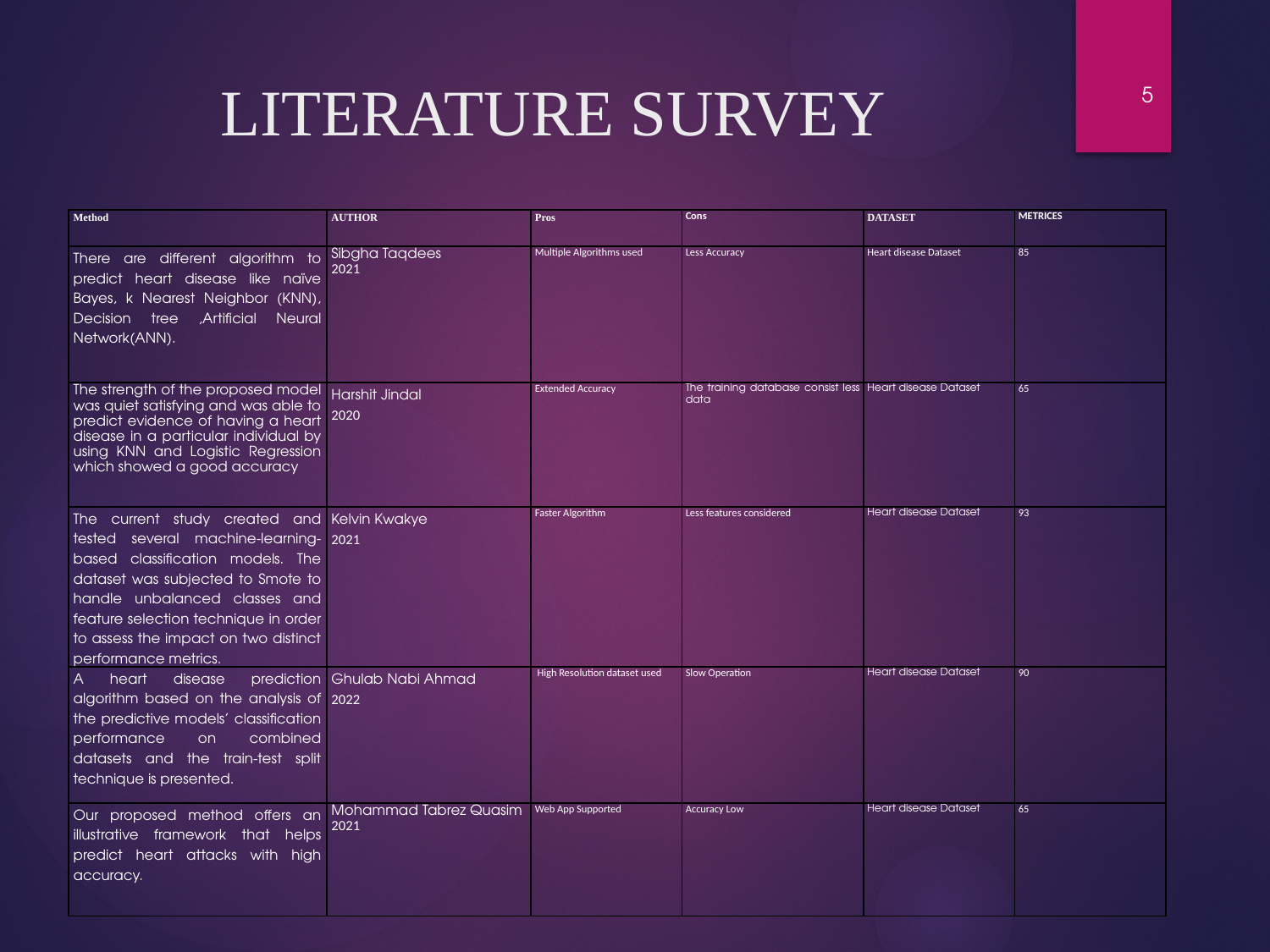

5
# LITERATURE SURVEY
| Method | AUTHOR | Pros | Cons | DATASET | METRICES |
| --- | --- | --- | --- | --- | --- |
| There are different algorithm to predict heart disease like naïve Bayes, k Nearest Neighbor (KNN), Decision tree ,Artificial Neural Network(ANN). | Sibgha Taqdees 2021 | Multiple Algorithms used | Less Accuracy | Heart disease Dataset | 85 |
| The strength of the proposed model was quiet satisfying and was able to predict evidence of having a heart disease in a particular individual by using KNN and Logistic Regression which showed a good accuracy | Harshit Jindal 2020 | Extended Accuracy | The training database consist less data | Heart disease Dataset | 65 |
| The current study created and tested several machine-learning-based classification models. The dataset was subjected to Smote to handle unbalanced classes and feature selection technique in order to assess the impact on two distinct performance metrics. | Kelvin Kwakye 2021 | Faster Algorithm | Less features considered | Heart disease Dataset | 93 |
| A heart disease prediction algorithm based on the analysis of the predictive models’ classification performance on combined datasets and the train-test split technique is presented. | Ghulab Nabi Ahmad 2022 | High Resolution dataset used | Slow Operation | Heart disease Dataset | 90 |
| Our proposed method offers an illustrative framework that helps predict heart attacks with high accuracy. | Mohammad Tabrez Quasim 2021 | Web App Supported | Accuracy Low | Heart disease Dataset | 65 |